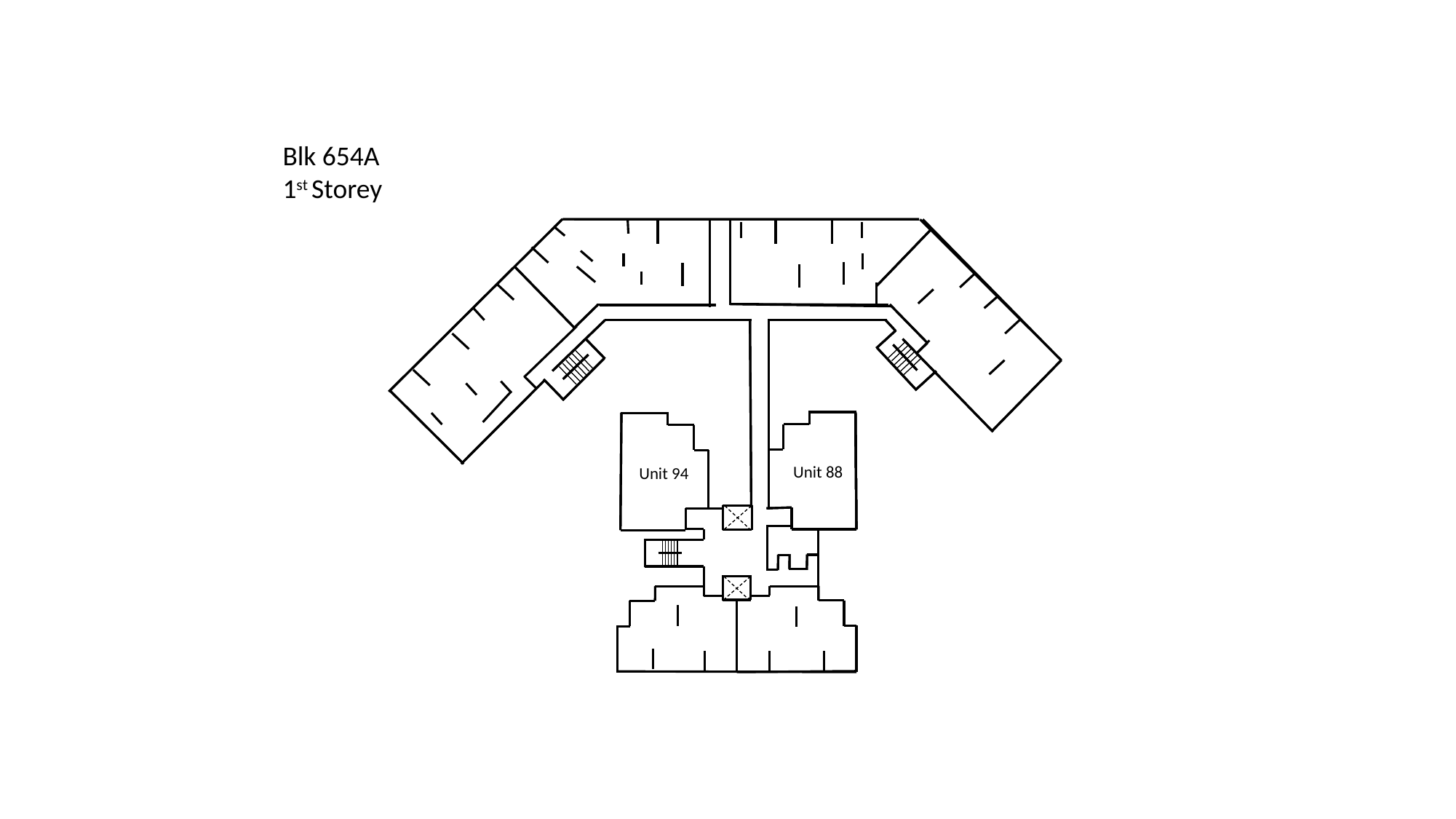

Blk 654A
1st Storey
Unit 88
Unit 94